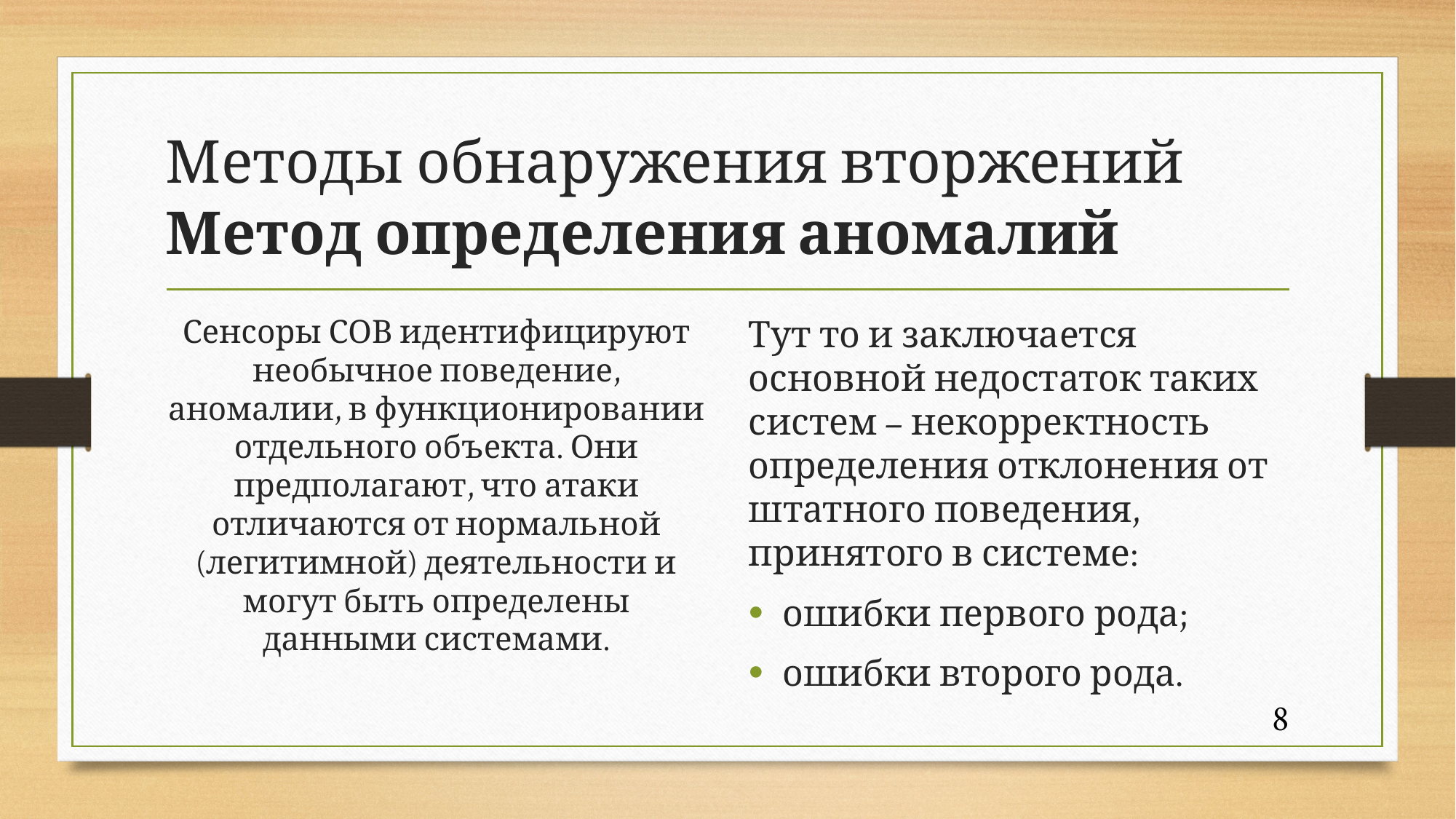

# Методы обнаружения вторжений Метод определения аномалий
Сенсоры СОВ идентифицируют необычное поведение, аномалии, в функционировании отдельного объекта. Они предполагают, что атаки отличаются от нормальной (легитимной) деятельности и могут быть определены данными системами.
Тут то и заключается основной недостаток таких систем – некорректность определения отклонения от штатного поведения, принятого в системе:
ошибки первого рода;
ошибки второго рода.

8